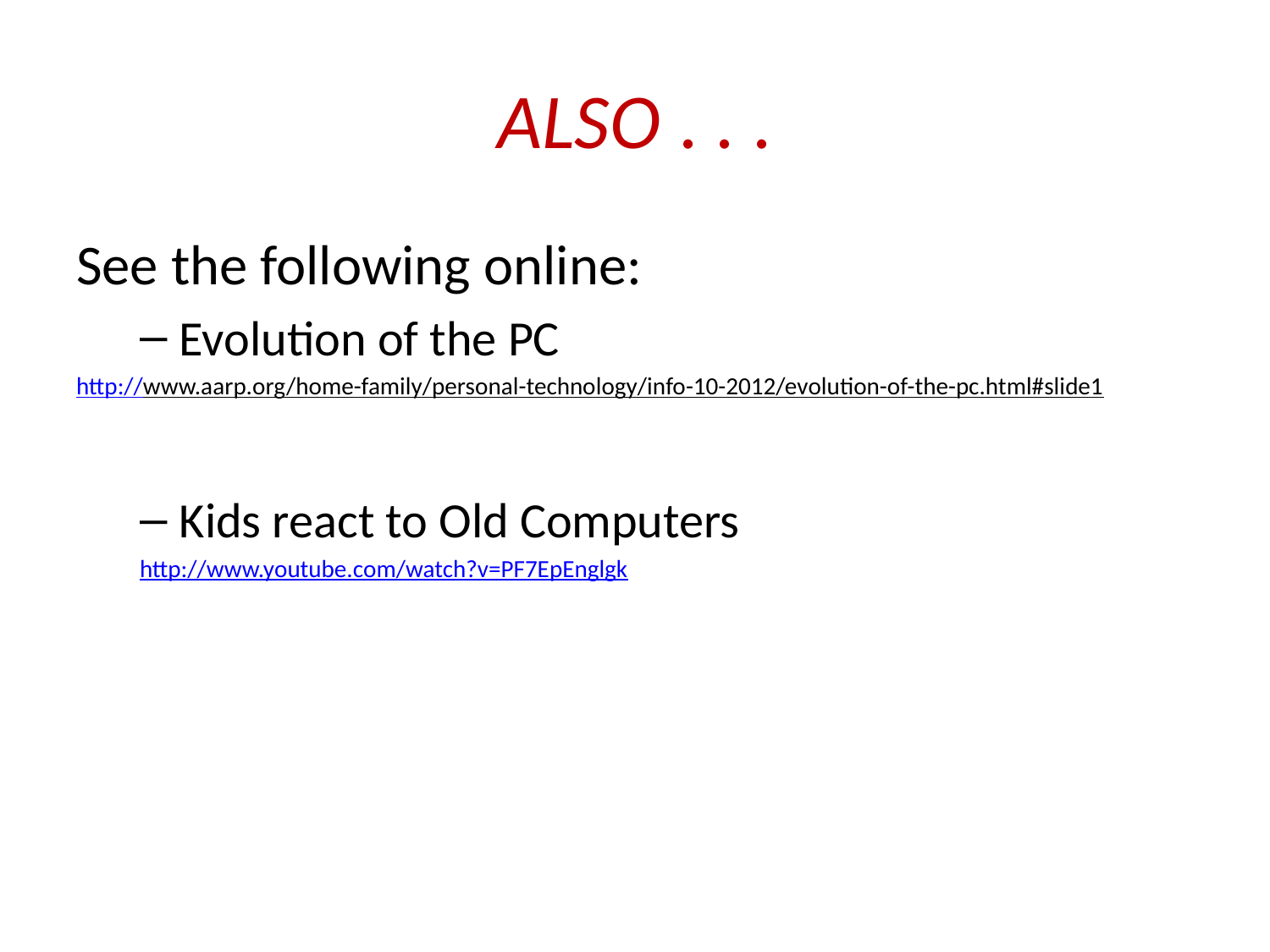

# ALSO . . .
See the following online:
Evolution of the PC
http://www.aarp.org/home-family/personal-technology/info-10-2012/evolution-of-the-pc.html#slide1

Kids react to Old Computers
http://www.youtube.com/watch?v=PF7EpEnglgk